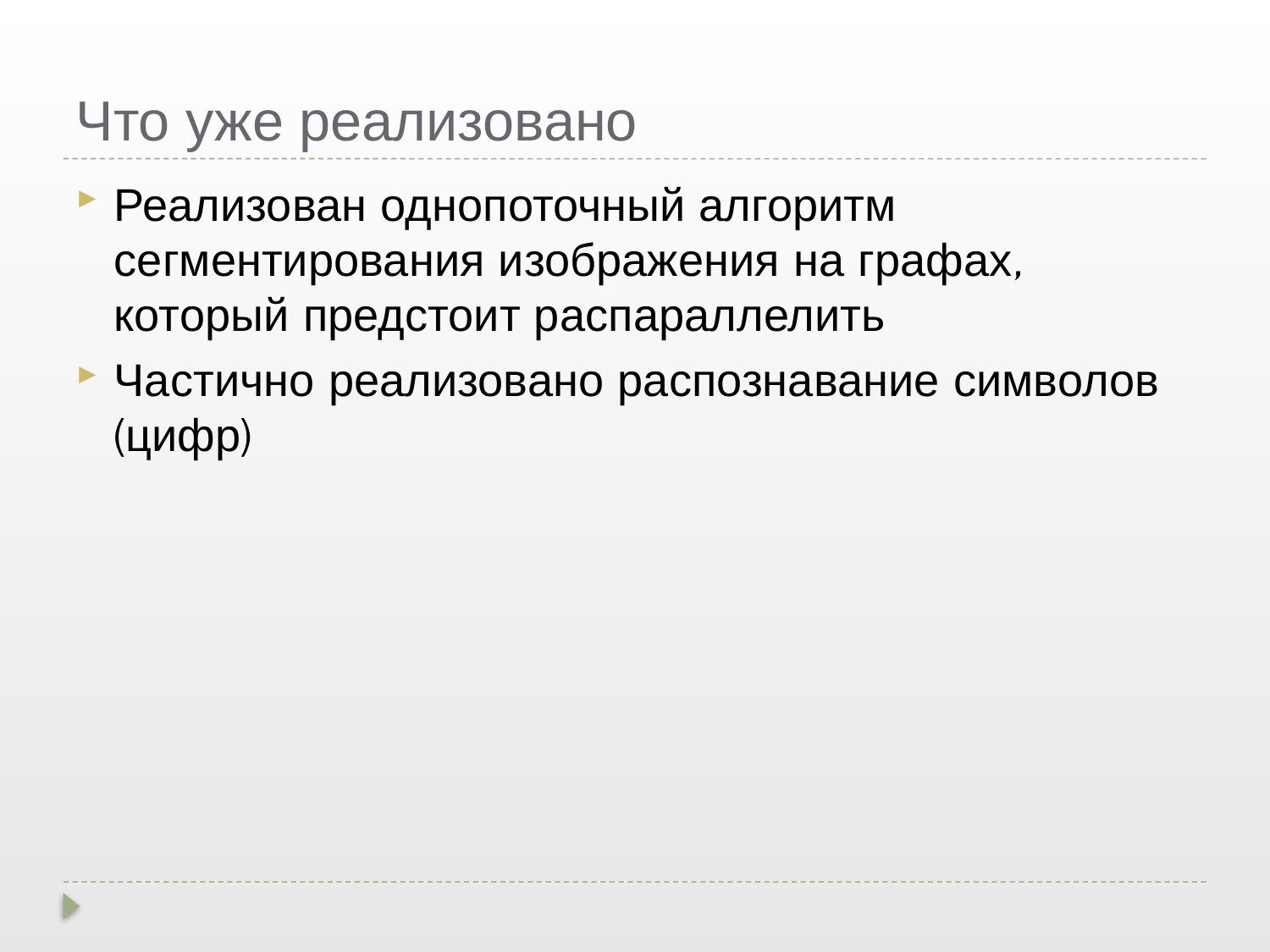

# Что уже реализовано
Реализован однопоточный алгоритм сегментирования изображения на графах, который предстоит распараллелить
Частично реализовано распознавание символов (цифр)